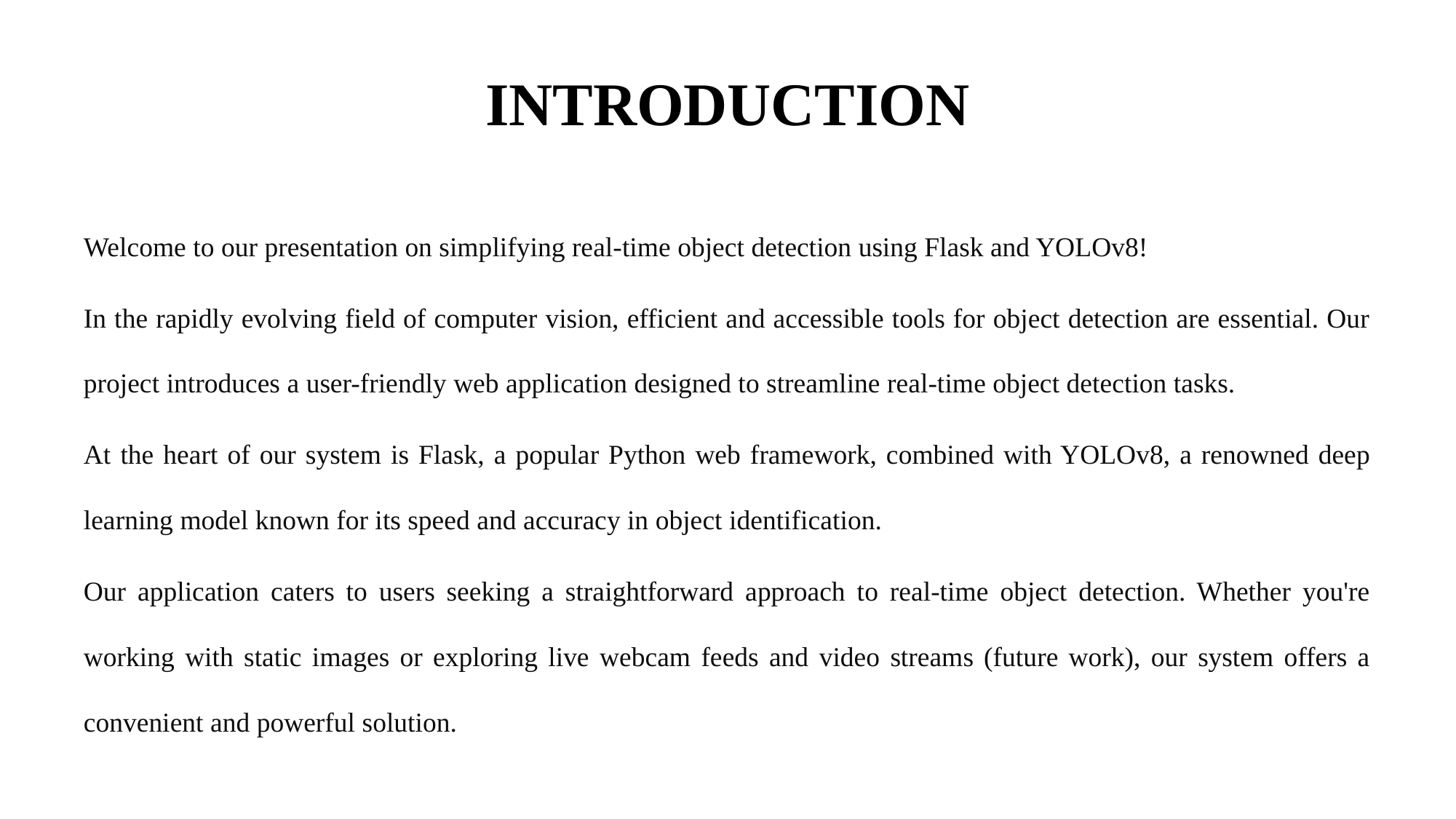

# INTRODUCTION
Welcome to our presentation on simplifying real-time object detection using Flask and YOLOv8!
In the rapidly evolving field of computer vision, efficient and accessible tools for object detection are essential. Our project introduces a user-friendly web application designed to streamline real-time object detection tasks.
At the heart of our system is Flask, a popular Python web framework, combined with YOLOv8, a renowned deep learning model known for its speed and accuracy in object identification.
Our application caters to users seeking a straightforward approach to real-time object detection. Whether you're working with static images or exploring live webcam feeds and video streams (future work), our system offers a convenient and powerful solution.